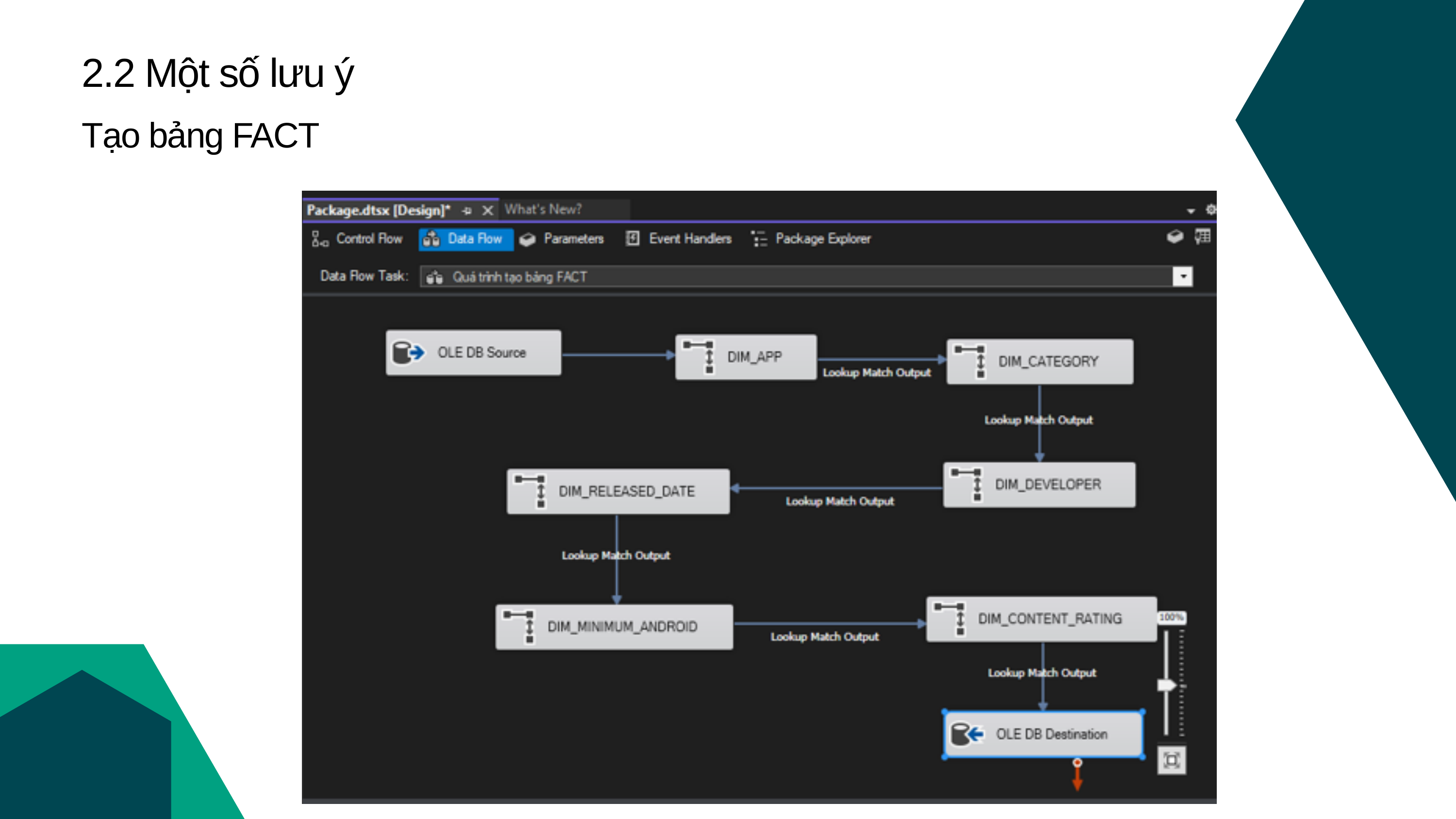

2.2 Một số lưu ý
Tạo bảng FACT